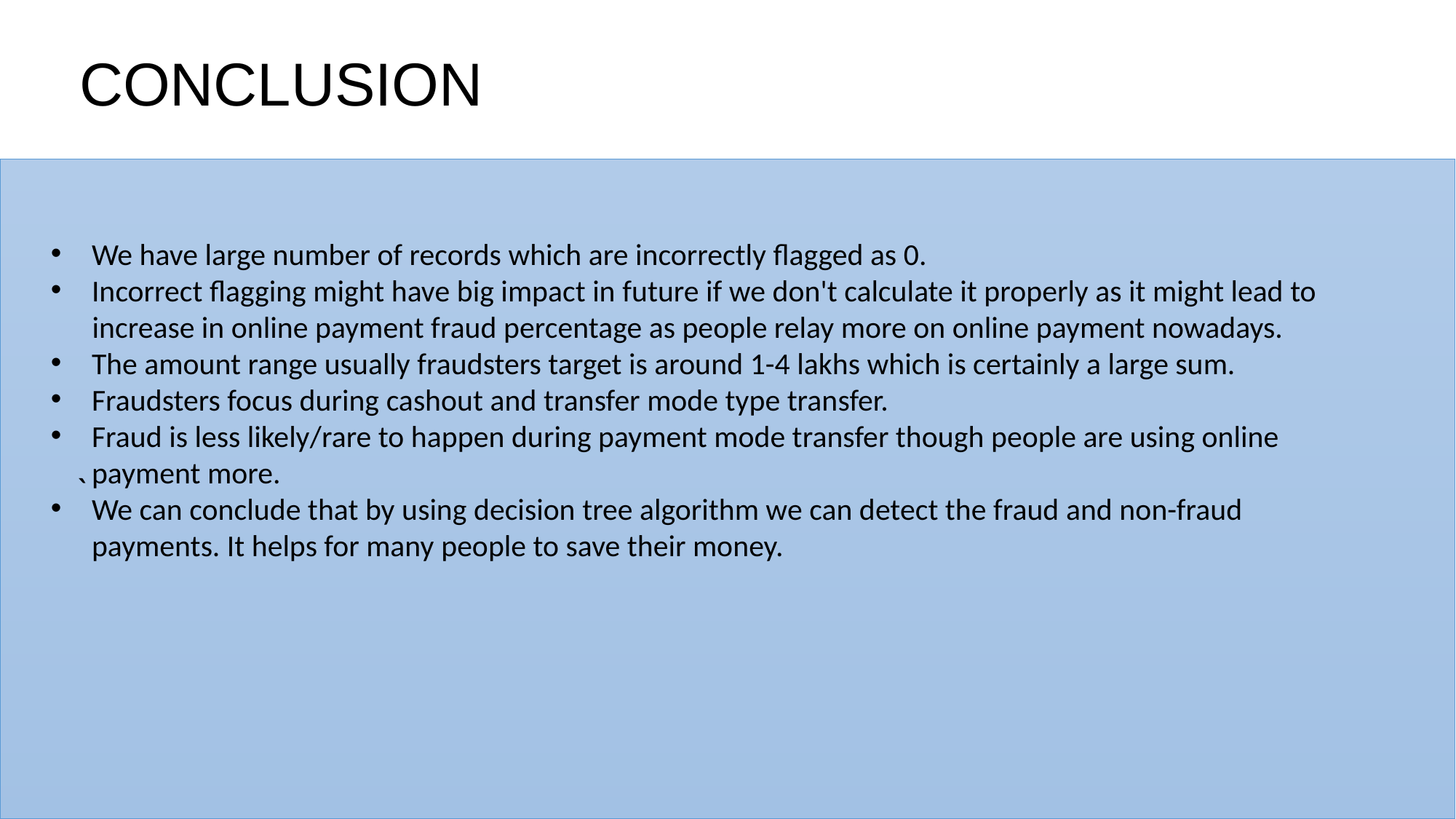

CONCLUSION
        `
We have large number of records which are incorrectly flagged as 0.
Incorrect flagging might have big impact in future if we don't calculate it properly as it might lead to
      increase in online payment fraud percentage as people relay more on online payment nowadays.
The amount range usually fraudsters target is around 1-4 lakhs which is certainly a large sum.
Fraudsters focus during cashout and transfer mode type transfer.
Fraud is less likely/rare to happen during payment mode transfer though people are using online payment more.
We can conclude that by using decision tree algorithm we can detect the fraud and non-fraud payments. It helps for many people to save their money.